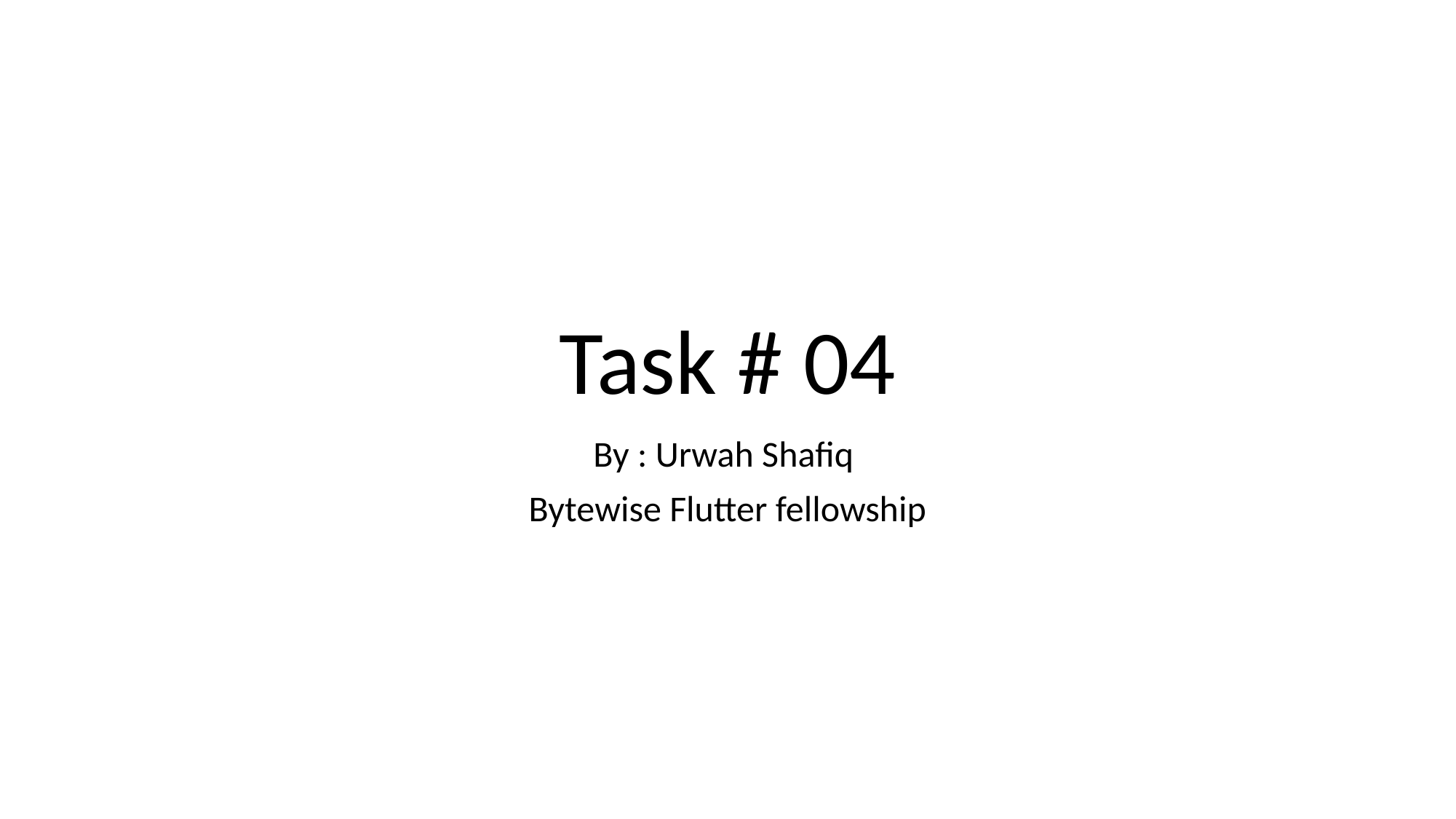

# Task # 04
By : Urwah Shafiq
Bytewise Flutter fellowship